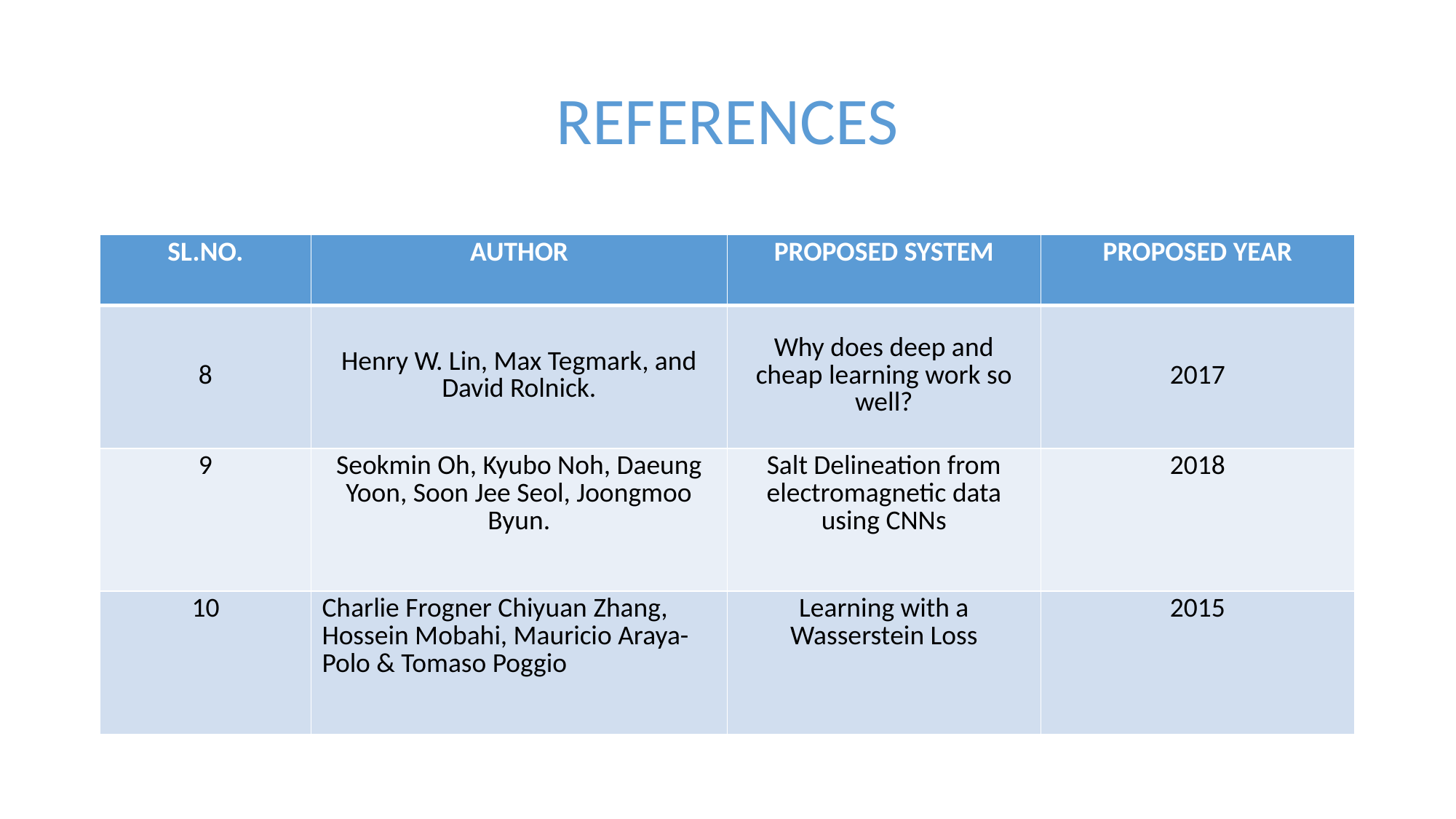

# REFERENCES
| SL.NO. | AUTHOR | PROPOSED SYSTEM | PROPOSED YEAR |
| --- | --- | --- | --- |
| 8 | Henry W. Lin, Max Tegmark, and David Rolnick. | Why does deep and cheap learning work so well? | 2017 |
| 9 | Seokmin Oh, Kyubo Noh, Daeung Yoon, Soon Jee Seol, Joongmoo Byun. | Salt Delineation from electromagnetic data using CNNs | 2018 |
| 10 | Charlie Frogner Chiyuan Zhang, Hossein Mobahi, Mauricio Araya-Polo & Tomaso Poggio | Learning with a Wasserstein Loss | 2015 |